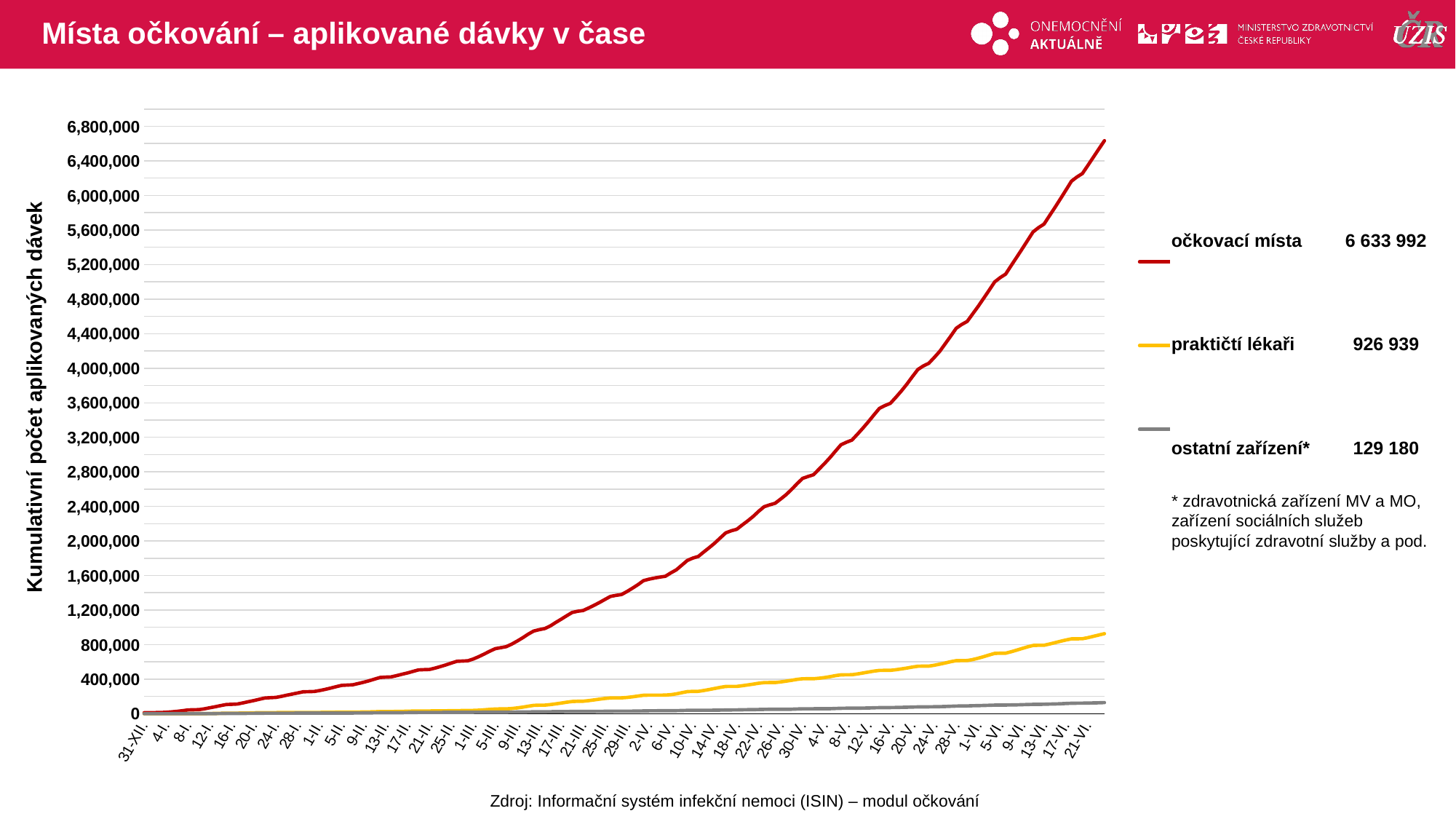

# Místa očkování – aplikované dávky v čase

### Chart

| Category | očkovací místa | praktičtí lékaři | ostatní zařízení |
|---|---|---|---|
| 31-XII. | 11598.0 | 1.0 | 182.0 |
| 1-I. | 11858.0 | 2.0 | 182.0 |
| 2-I. | 13010.0 | 2.0 | 296.0 |
| 3-I. | 13841.0 | 2.0 | 379.0 |
| 4-I. | 17378.0 | 2.0 | 421.0 |
| 5-I. | 21792.0 | 2.0 | 499.0 |
| 6-I. | 27542.0 | 34.0 | 541.0 |
| 7-I. | 35177.0 | 281.0 | 606.0 |
| 8-I. | 44086.0 | 1135.0 | 787.0 |
| 9-I. | 45851.0 | 1308.0 | 862.0 |
| 10-I. | 47569.0 | 1308.0 | 897.0 |
| 11-I. | 56942.0 | 1672.0 | 965.0 |
| 12-I. | 69340.0 | 2274.0 | 1344.0 |
| 13-I. | 81542.0 | 3040.0 | 1855.0 |
| 14-I. | 94557.0 | 4511.0 | 2535.0 |
| 15-I. | 106538.0 | 6014.0 | 2992.0 |
| 16-I. | 109122.0 | 6445.0 | 3353.0 |
| 17-I. | 112086.0 | 6711.0 | 3353.0 |
| 18-I. | 124979.0 | 7687.0 | 3753.0 |
| 19-I. | 138856.0 | 8591.0 | 4182.0 |
| 20-I. | 152311.0 | 10586.0 | 4974.0 |
| 21-I. | 167337.0 | 12048.0 | 5779.0 |
| 22-I. | 181782.0 | 13103.0 | 6117.0 |
| 23-I. | 185870.0 | 13174.0 | 6117.0 |
| 24-I. | 188831.0 | 13303.0 | 6136.0 |
| 25-I. | 200970.0 | 13562.0 | 6294.0 |
| 26-I. | 214881.0 | 13837.0 | 6568.0 |
| 27-I. | 227925.0 | 14058.0 | 6795.0 |
| 28-I. | 240618.0 | 14274.0 | 7017.0 |
| 29-I. | 253853.0 | 14847.0 | 7214.0 |
| 30-I. | 255469.0 | 14940.0 | 7310.0 |
| 31-I. | 257303.0 | 14941.0 | 7351.0 |
| 1-II. | 268631.0 | 15324.0 | 7481.0 |
| 2-II. | 282091.0 | 15929.0 | 7719.0 |
| 3-II. | 296738.0 | 16438.0 | 7907.0 |
| 4-II. | 313268.0 | 17480.0 | 8137.0 |
| 5-II. | 328292.0 | 18317.0 | 8340.0 |
| 6-II. | 331468.0 | 18317.0 | 8340.0 |
| 7-II. | 334627.0 | 18480.0 | 8340.0 |
| 8-II. | 349006.0 | 19277.0 | 8548.0 |
| 9-II. | 364711.0 | 20114.0 | 8973.0 |
| 10-II. | 381669.0 | 21110.0 | 9661.0 |
| 11-II. | 400916.0 | 23356.0 | 10572.0 |
| 12-II. | 419716.0 | 25179.0 | 11313.0 |
| 13-II. | 423731.0 | 25624.0 | 11406.0 |
| 14-II. | 426072.0 | 25643.0 | 11406.0 |
| 15-II. | 440872.0 | 26270.0 | 11659.0 |
| 16-II. | 456943.0 | 27347.0 | 12216.0 |
| 17-II. | 471941.0 | 29296.0 | 13189.0 |
| 18-II. | 489811.0 | 30792.0 | 14087.0 |
| 19-II. | 507412.0 | 31859.0 | 14526.0 |
| 20-II. | 510306.0 | 32091.0 | 14531.0 |
| 21-II. | 512372.0 | 32118.0 | 14545.0 |
| 22-II. | 527520.0 | 32651.0 | 14942.0 |
| 23-II. | 546189.0 | 33467.0 | 15266.0 |
| 24-II. | 565177.0 | 33948.0 | 15613.0 |
| 25-II. | 586937.0 | 35130.0 | 16126.0 |
| 26-II. | 606804.0 | 36293.0 | 16517.0 |
| 27-II. | 610092.0 | 36535.0 | 16527.0 |
| 28-II. | 612903.0 | 36604.0 | 16527.0 |
| 1-III. | 633685.0 | 38532.0 | 16646.0 |
| 2-III. | 661296.0 | 41163.0 | 17024.0 |
| 3-III. | 691625.0 | 45509.0 | 17543.0 |
| 4-III. | 723976.0 | 50299.0 | 18144.0 |
| 5-III. | 753230.0 | 54486.0 | 18750.0 |
| 6-III. | 764841.0 | 55769.0 | 18772.0 |
| 7-III. | 776564.0 | 56141.0 | 18866.0 |
| 8-III. | 806196.0 | 60539.0 | 19223.0 |
| 9-III. | 841478.0 | 67412.0 | 19560.0 |
| 10-III. | 879646.0 | 76608.0 | 20194.0 |
| 11-III. | 921325.0 | 86767.0 | 21292.0 |
| 12-III. | 957224.0 | 96910.0 | 22264.0 |
| 13-III. | 972923.0 | 99069.0 | 22697.0 |
| 14-III. | 985577.0 | 99463.0 | 22837.0 |
| 15-III. | 1015415.0 | 105927.0 | 23525.0 |
| 16-III. | 1055722.0 | 114191.0 | 24184.0 |
| 17-III. | 1093926.0 | 123138.0 | 24824.0 |
| 18-III. | 1133532.0 | 132904.0 | 25602.0 |
| 19-III. | 1171737.0 | 141826.0 | 26258.0 |
| 20-III. | 1186074.0 | 144101.0 | 26672.0 |
| 21-III. | 1194581.0 | 144434.0 | 26731.0 |
| 22-III. | 1223910.0 | 151622.0 | 26820.0 |
| 23-III. | 1254944.0 | 160086.0 | 26949.0 |
| 24-III. | 1288165.0 | 168766.0 | 27421.0 |
| 25-III. | 1323345.0 | 176736.0 | 28223.0 |
| 26-III. | 1358366.0 | 182718.0 | 29325.0 |
| 27-III. | 1370209.0 | 183776.0 | 29620.0 |
| 28-III. | 1379666.0 | 183895.0 | 29676.0 |
| 29-III. | 1414633.0 | 188276.0 | 29747.0 |
| 30-III. | 1453260.0 | 196044.0 | 29938.0 |
| 31-III. | 1494005.0 | 204687.0 | 30436.0 |
| 1-IV. | 1540400.0 | 213634.0 | 32399.0 |
| 2-IV. | 1557428.0 | 215066.0 | 33473.0 |
| 3-IV. | 1570676.0 | 215479.0 | 34248.0 |
| 4-IV. | 1581739.0 | 215484.0 | 34399.0 |
| 5-IV. | 1591121.0 | 215555.0 | 34403.0 |
| 6-IV. | 1630515.0 | 220734.0 | 34982.0 |
| 7-IV. | 1665711.0 | 230332.0 | 35463.0 |
| 8-IV. | 1719904.0 | 243386.0 | 37280.0 |
| 9-IV. | 1774517.0 | 256027.0 | 38920.0 |
| 10-IV. | 1801726.0 | 258768.0 | 39453.0 |
| 11-IV. | 1820897.0 | 259224.0 | 39514.0 |
| 12-IV. | 1873129.0 | 269075.0 | 40020.0 |
| 13-IV. | 1923192.0 | 280502.0 | 40228.0 |
| 14-IV. | 1976083.0 | 292728.0 | 40867.0 |
| 15-IV. | 2035444.0 | 305475.0 | 41837.0 |
| 16-IV. | 2094089.0 | 315528.0 | 43032.0 |
| 17-IV. | 2117796.0 | 316197.0 | 44187.0 |
| 18-IV. | 2135038.0 | 316362.0 | 44631.0 |
| 19-IV. | 2184807.0 | 324156.0 | 46032.0 |
| 20-IV. | 2232454.0 | 333285.0 | 46913.0 |
| 21-IV. | 2284226.0 | 342759.0 | 47345.0 |
| 22-IV. | 2343853.0 | 352875.0 | 49072.0 |
| 23-IV. | 2396347.0 | 360300.0 | 50657.0 |
| 24-IV. | 2417848.0 | 361013.0 | 51368.0 |
| 25-IV. | 2436175.0 | 361202.0 | 51430.0 |
| 26-IV. | 2485255.0 | 368087.0 | 51718.0 |
| 27-IV. | 2535808.0 | 376984.0 | 52224.0 |
| 28-IV. | 2596379.0 | 386893.0 | 52732.0 |
| 29-IV. | 2662678.0 | 397751.0 | 54988.0 |
| 30-IV. | 2724351.0 | 404620.0 | 56815.0 |
| 1-V. | 2746136.0 | 405092.0 | 57073.0 |
| 2-V. | 2766820.0 | 405227.0 | 57298.0 |
| 3-V. | 2831905.0 | 410587.0 | 57742.0 |
| 4-V. | 2896427.0 | 418577.0 | 58093.0 |
| 5-V. | 2965628.0 | 429047.0 | 58667.0 |
| 6-V. | 3040195.0 | 441023.0 | 60796.0 |
| 7-V. | 3113522.0 | 450373.0 | 63114.0 |
| 8-V. | 3143031.0 | 451152.0 | 63709.0 |
| 9-V. | 3167965.0 | 451434.0 | 63773.0 |
| 10-V. | 3235993.0 | 460445.0 | 64601.0 |
| 11-V. | 3306736.0 | 471627.0 | 65377.0 |
| 12-V. | 3381439.0 | 482582.0 | 66652.0 |
| 13-V. | 3459416.0 | 493429.0 | 69053.0 |
| 14-V. | 3535048.0 | 501614.0 | 70544.0 |
| 15-V. | 3567406.0 | 502413.0 | 71095.0 |
| 16-V. | 3593626.0 | 502595.0 | 71456.0 |
| 17-V. | 3663453.0 | 509461.0 | 72537.0 |
| 18-V. | 3736288.0 | 518785.0 | 73705.0 |
| 19-V. | 3815319.0 | 528637.0 | 75410.0 |
| 20-V. | 3901739.0 | 540228.0 | 77479.0 |
| 21-V. | 3984826.0 | 549888.0 | 79104.0 |
| 22-V. | 4026082.0 | 551040.0 | 79574.0 |
| 23-V. | 4056444.0 | 551248.0 | 80088.0 |
| 24-V. | 4124414.0 | 561204.0 | 81029.0 |
| 25-V. | 4195622.0 | 574075.0 | 82101.0 |
| 26-V. | 4283231.0 | 587567.0 | 83658.0 |
| 27-V. | 4371748.0 | 602186.0 | 86404.0 |
| 28-V. | 4462622.0 | 614312.0 | 88773.0 |
| 29-V. | 4506267.0 | 615536.0 | 89671.0 |
| 30-V. | 4541867.0 | 615762.0 | 90347.0 |
| 31-V. | 4628902.0 | 626869.0 | 92684.0 |
| 1-VI. | 4716064.0 | 642539.0 | 93899.0 |
| 2-VI. | 4809591.0 | 660628.0 | 95832.0 |
| 3-VI. | 4903131.0 | 679885.0 | 97781.0 |
| 4-VI. | 4998521.0 | 698641.0 | 99932.0 |
| 5-VI. | 5048540.0 | 700670.0 | 100237.0 |
| 6-VI. | 5089464.0 | 701126.0 | 100543.0 |
| 7-VI. | 5187268.0 | 717189.0 | 101848.0 |
| 8-VI. | 5282638.0 | 735777.0 | 102901.0 |
| 9-VI. | 5379365.0 | 755188.0 | 104871.0 |
| 10-VI. | 5478217.0 | 773982.0 | 106792.0 |
| 11-VI. | 5577311.0 | 790619.0 | 108240.0 |
| 12-VI. | 5627164.0 | 792300.0 | 108905.0 |
| 13-VI. | 5668139.0 | 792515.0 | 109644.0 |
| 14-VI. | 5765808.0 | 807025.0 | 111539.0 |
| 15-VI. | 5862075.0 | 822975.0 | 113091.0 |
| 16-VI. | 5961295.0 | 838837.0 | 115351.0 |
| 17-VI. | 6062443.0 | 853831.0 | 118459.0 |
| 18-VI. | 6165344.0 | 866720.0 | 121260.0 |
| 19-VI. | 6214149.0 | 867739.0 | 121941.0 |
| 20-VI. | 6253968.0 | 868014.0 | 122586.0 |
| 21-VI. | 6348192.0 | 880821.0 | 123874.0 |
| 22-VI. | 6443241.0 | 895992.0 | 125028.0 |
| 23-VI. | 6538728.0 | 911276.0 | 126793.0 |
| 24-VI. | 6633992.0 | 926939.0 | 129180.0 |
| očkovací místa | 6 633 992 |
| --- | --- |
| praktičtí lékaři | 926 939 |
| ostatní zařízení\* | 129 180 |
Kumulativní počet aplikovaných dávek
* zdravotnická zařízení MV a MO, zařízení sociálních služeb poskytující zdravotní služby a pod.
Zdroj: Informační systém infekční nemoci (ISIN) – modul očkování